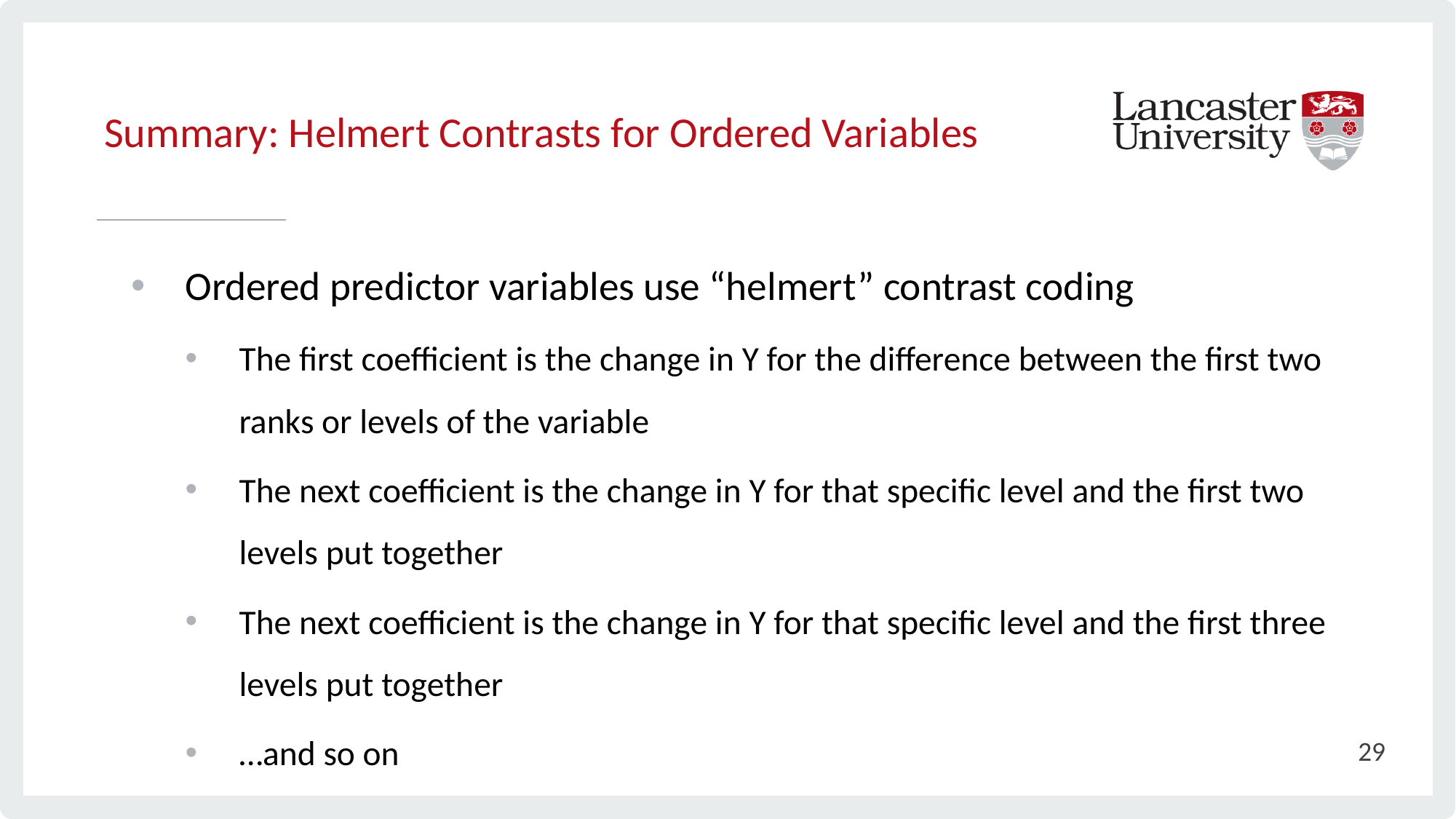

Summary: Helmert Contrasts for Ordered Variables
# Ordered predictor variables use “helmert” contrast coding
The first coefficient is the change in Y for the difference between the first two ranks or levels of the variable
The next coefficient is the change in Y for that specific level and the first two levels put together
The next coefficient is the change in Y for that specific level and the first three levels put together
…and so on
29